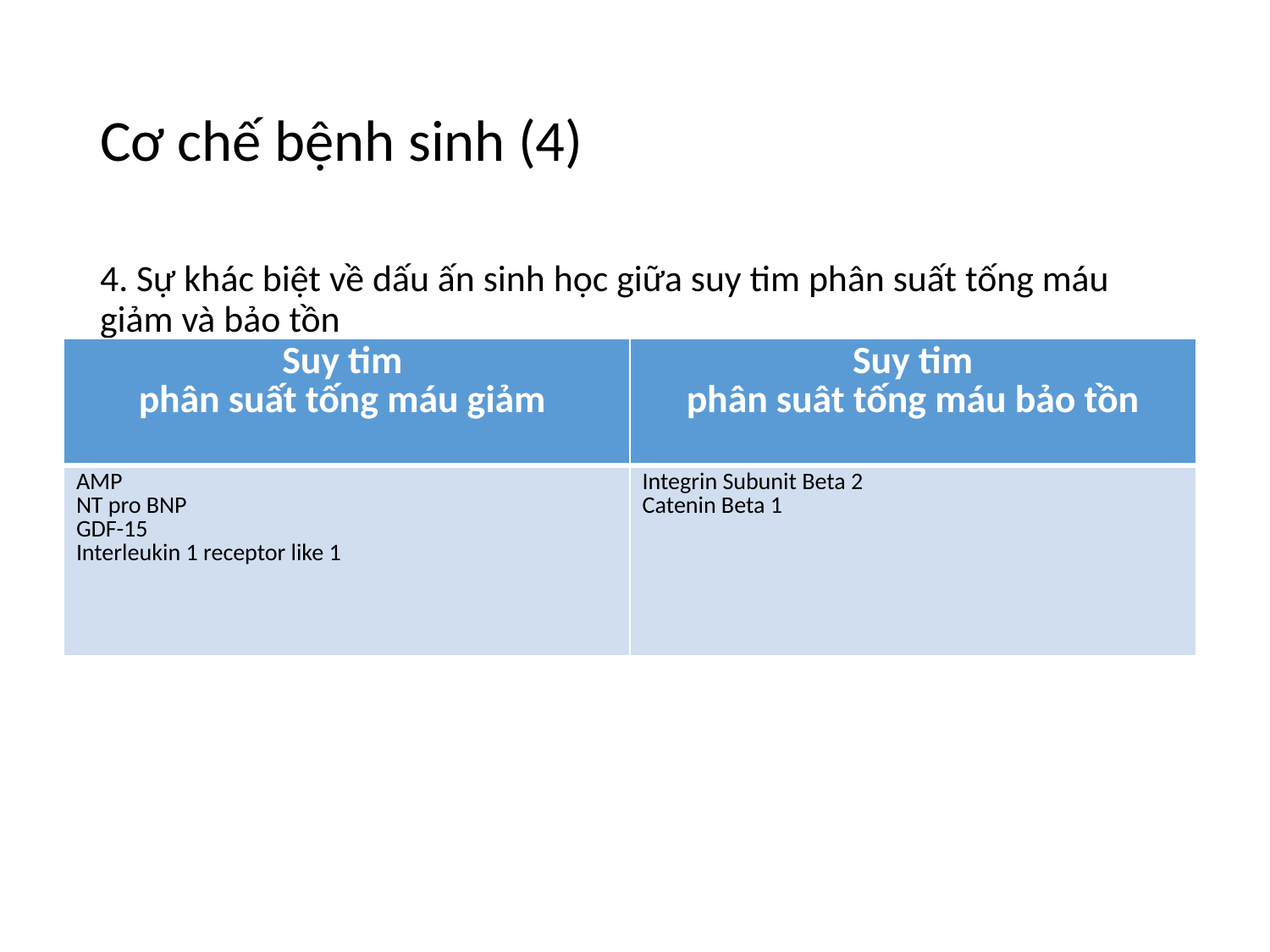

# Cơ chế bệnh sinh (4)
4. Sự khác biệt về dấu ấn sinh học giữa suy tim phân suất tống máu giảm và bảo tồn

| Suy tim phân suất tống máu giảm | Suy tim phân suât tống máu bảo tồn |
| --- | --- |
| AMP NT pro BNP GDF-15 Interleukin 1 receptor like 1 | Integrin Subunit Beta 2 Catenin Beta 1 |